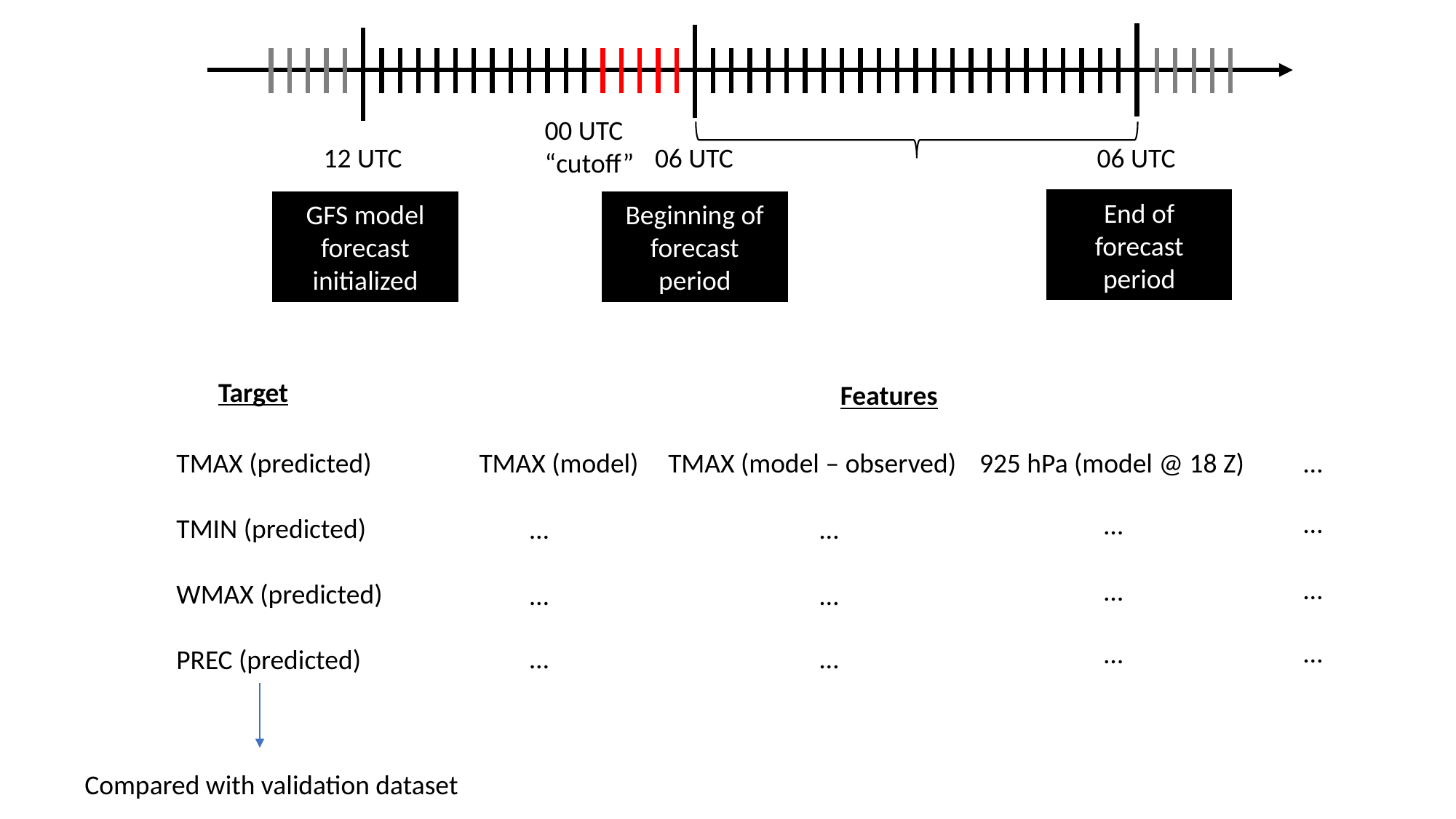

00 UTC
“cutoff”
12 UTC
06 UTC
06 UTC
End of forecast period
GFS model
forecast initialized
Beginning of forecast period
Target
Features
TMAX (predicted)

TMIN (predicted)

WMAX (predicted)

PREC (predicted)
TMAX (model)
TMAX (model – observed)
925 hPa (model @ 18 Z)
…
…
…
…
…
…
…
…
…
…
…
…
…
Compared with validation dataset